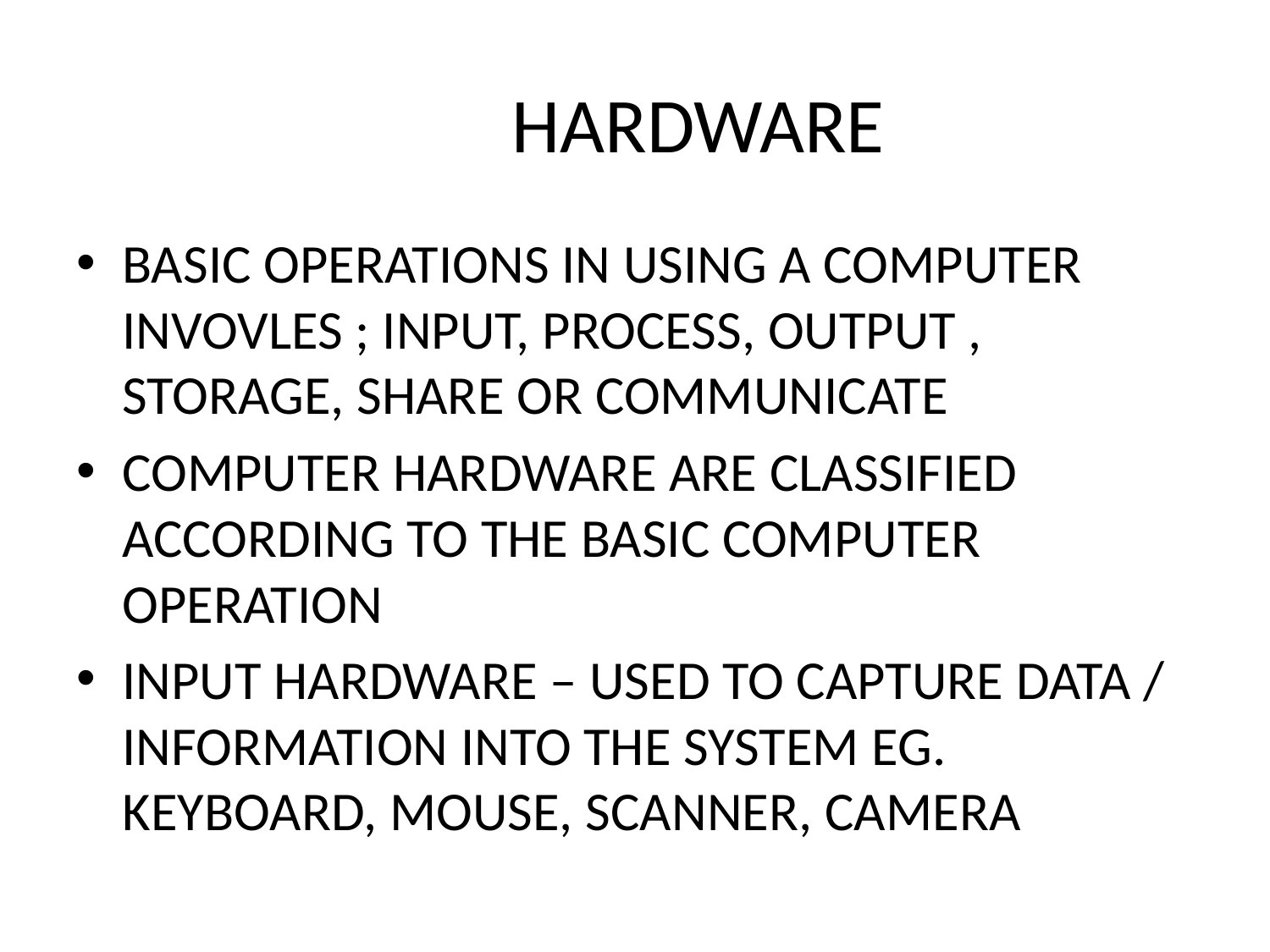

# HARDWARE
BASIC OPERATIONS IN USING A COMPUTER  INVOVLES ; INPUT, PROCESS, OUTPUT , STORAGE, SHARE OR COMMUNICATE
COMPUTER HARDWARE ARE CLASSIFIED ACCORDING TO THE BASIC COMPUTER OPERATION
INPUT HARDWARE – USED TO CAPTURE DATA / INFORMATION INTO THE SYSTEM EG. KEYBOARD, MOUSE, SCANNER, CAMERA